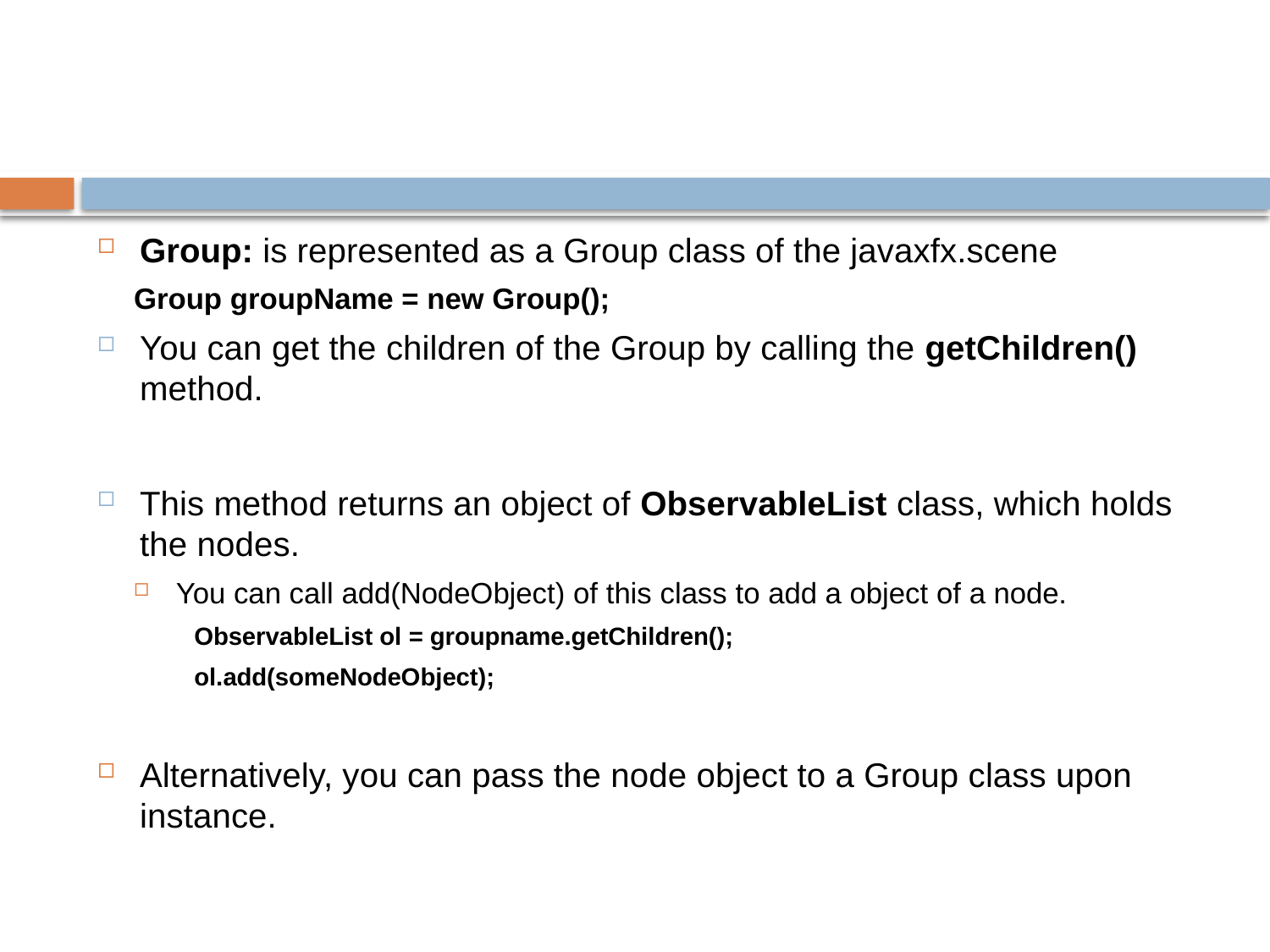

#
Group: is represented as a Group class of the javaxfx.scene
	Group groupName = new Group();
You can get the children of the Group by calling the getChildren() method.

This method returns an object of ObservableList class, which holds the nodes.
You can call add(NodeObject) of this class to add a object of a node.
	ObservableList ol = groupname.getChildren();
	ol.add(someNodeObject);

Alternatively, you can pass the node object to a Group class upon instance.